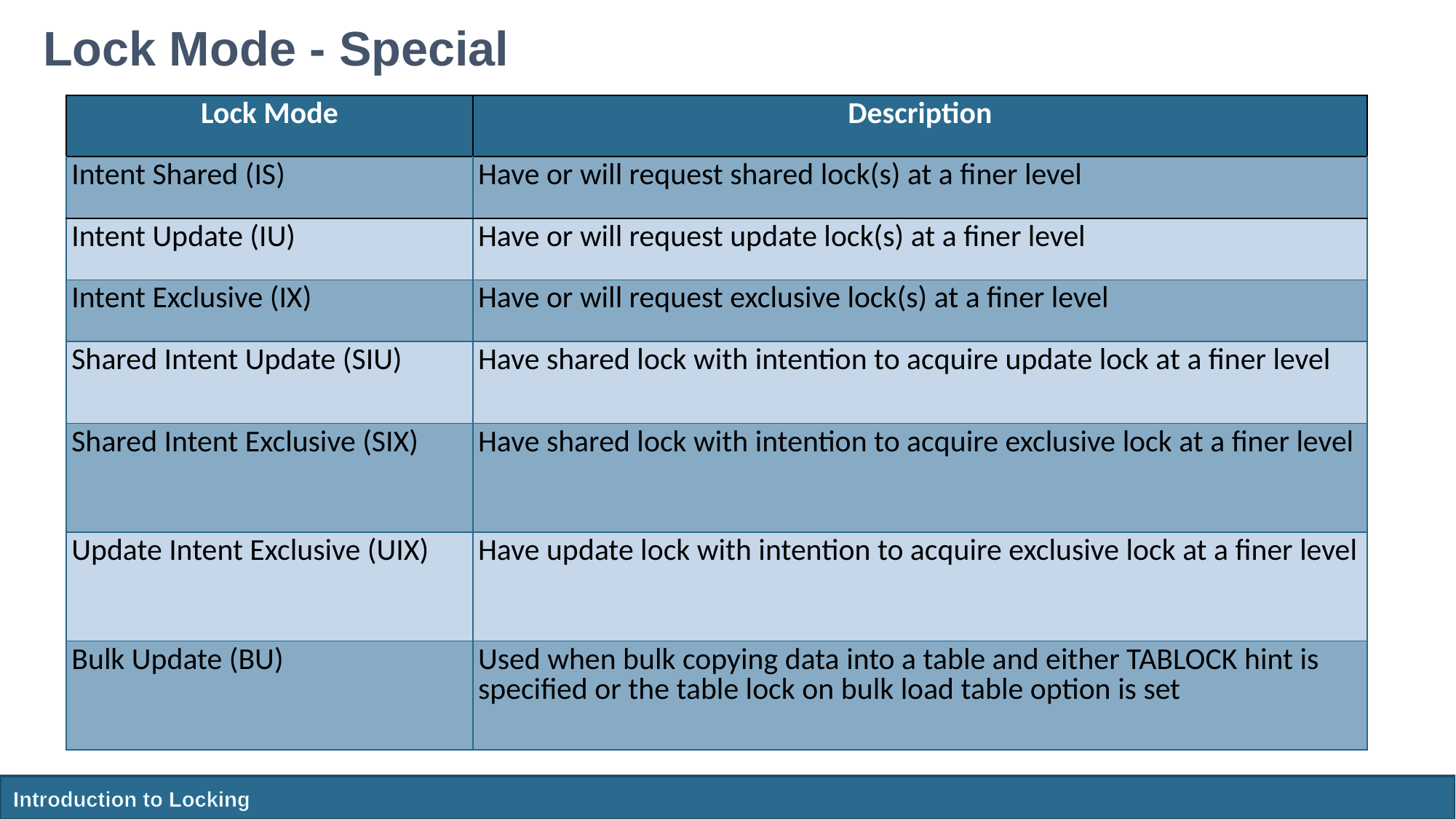

# Lock Mode - Special
| Lock Mode | Description |
| --- | --- |
| Intent Shared (IS) | Have or will request shared lock(s) at a finer level |
| Intent Update (IU) | Have or will request update lock(s) at a finer level |
| Intent Exclusive (IX) | Have or will request exclusive lock(s) at a finer level |
| Shared Intent Update (SIU) | Have shared lock with intention to acquire update lock at a finer level |
| Shared Intent Exclusive (SIX) | Have shared lock with intention to acquire exclusive lock at a finer level |
| Update Intent Exclusive (UIX) | Have update lock with intention to acquire exclusive lock at a finer level |
| Bulk Update (BU) | Used when bulk copying data into a table and either TABLOCK hint is specified or the table lock on bulk load table option is set |